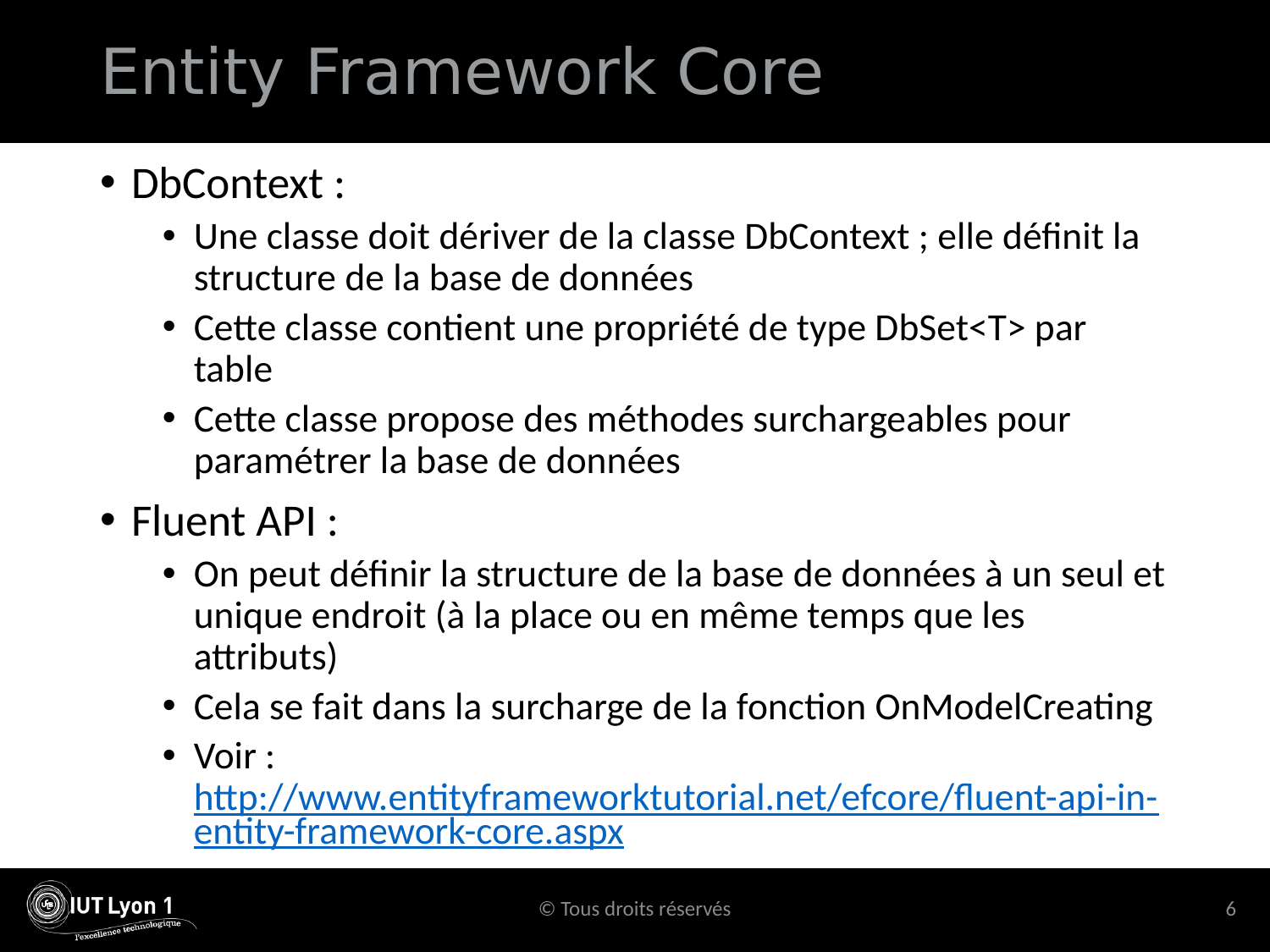

# Entity Framework Core
DbContext :
Une classe doit dériver de la classe DbContext ; elle définit la structure de la base de données
Cette classe contient une propriété de type DbSet<T> par table
Cette classe propose des méthodes surchargeables pour paramétrer la base de données
Fluent API :
On peut définir la structure de la base de données à un seul et unique endroit (à la place ou en même temps que les attributs)
Cela se fait dans la surcharge de la fonction OnModelCreating
Voir : http://www.entityframeworktutorial.net/efcore/fluent-api-in-entity-framework-core.aspx

© Tous droits réservés
6